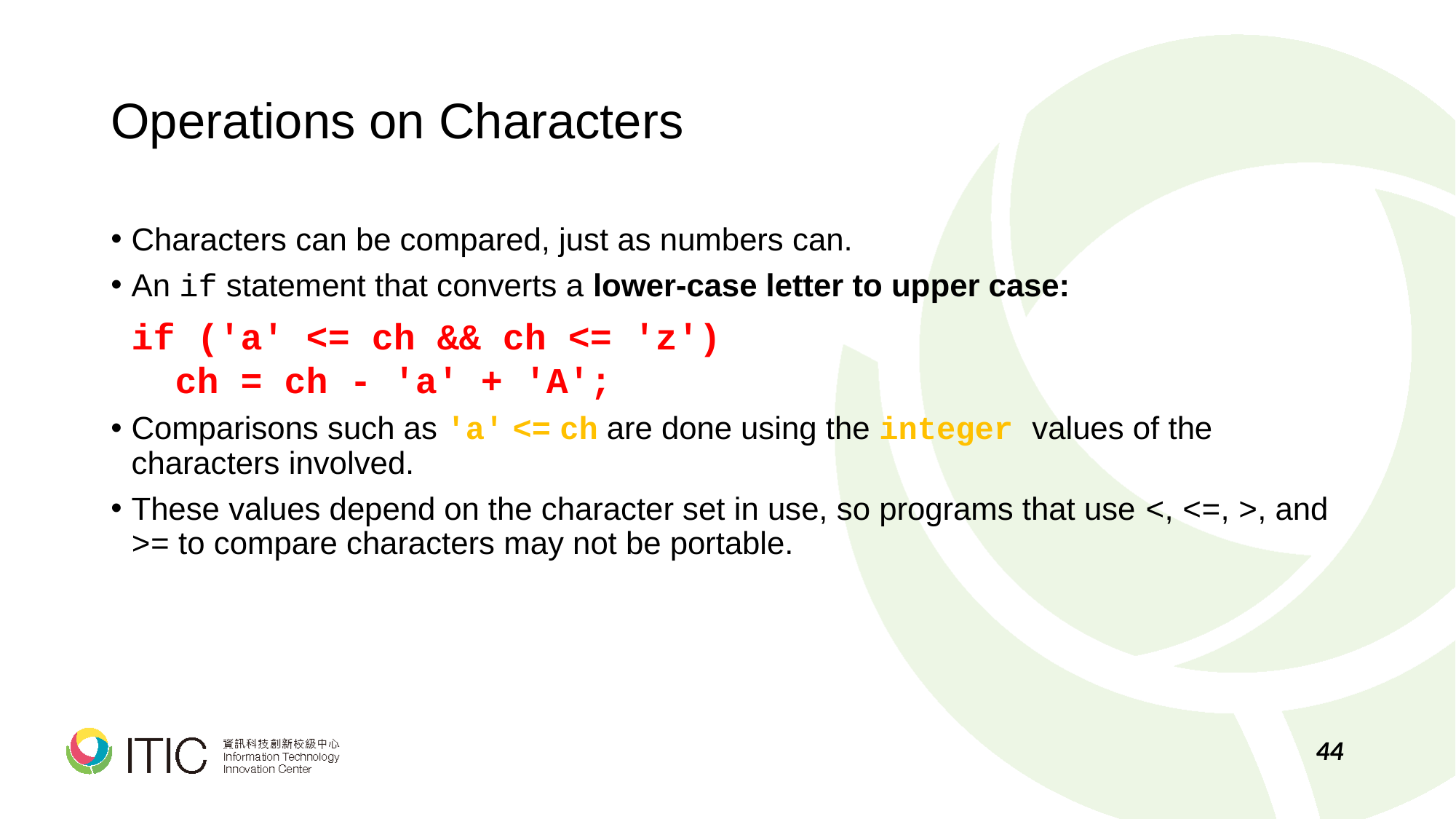

# Operations on Characters
Characters can be compared, just as numbers can.
An if statement that converts a lower-case letter to upper case:
	if ('a' <= ch && ch <= 'z')
	  ch = ch - 'a' + 'A';
Comparisons such as 'a' <= ch are done using the integer values of the characters involved.
These values depend on the character set in use, so programs that use <, <=, >, and >= to compare characters may not be portable.